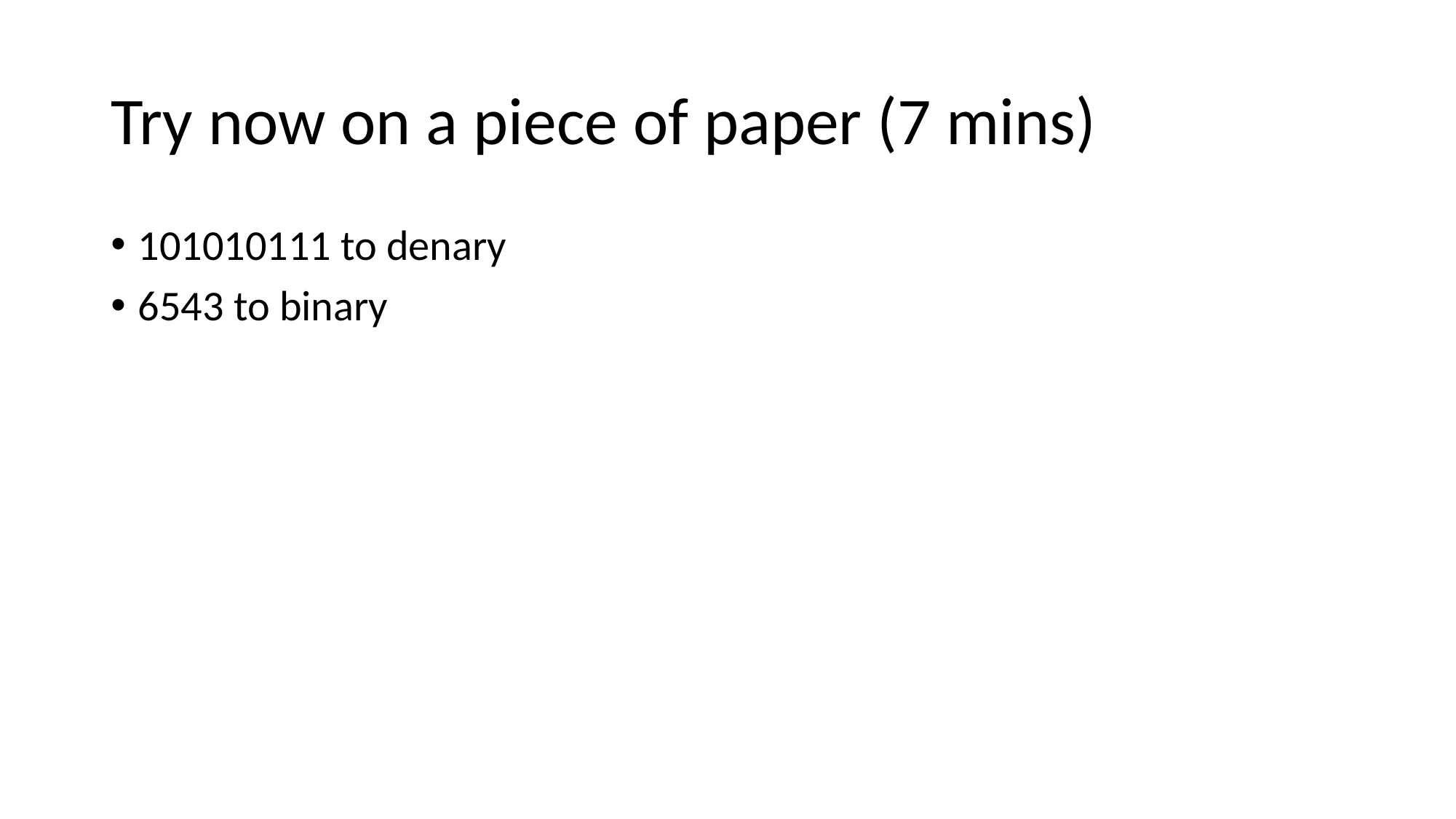

# Try now on a piece of paper (7 mins)
101010111 to denary
6543 to binary